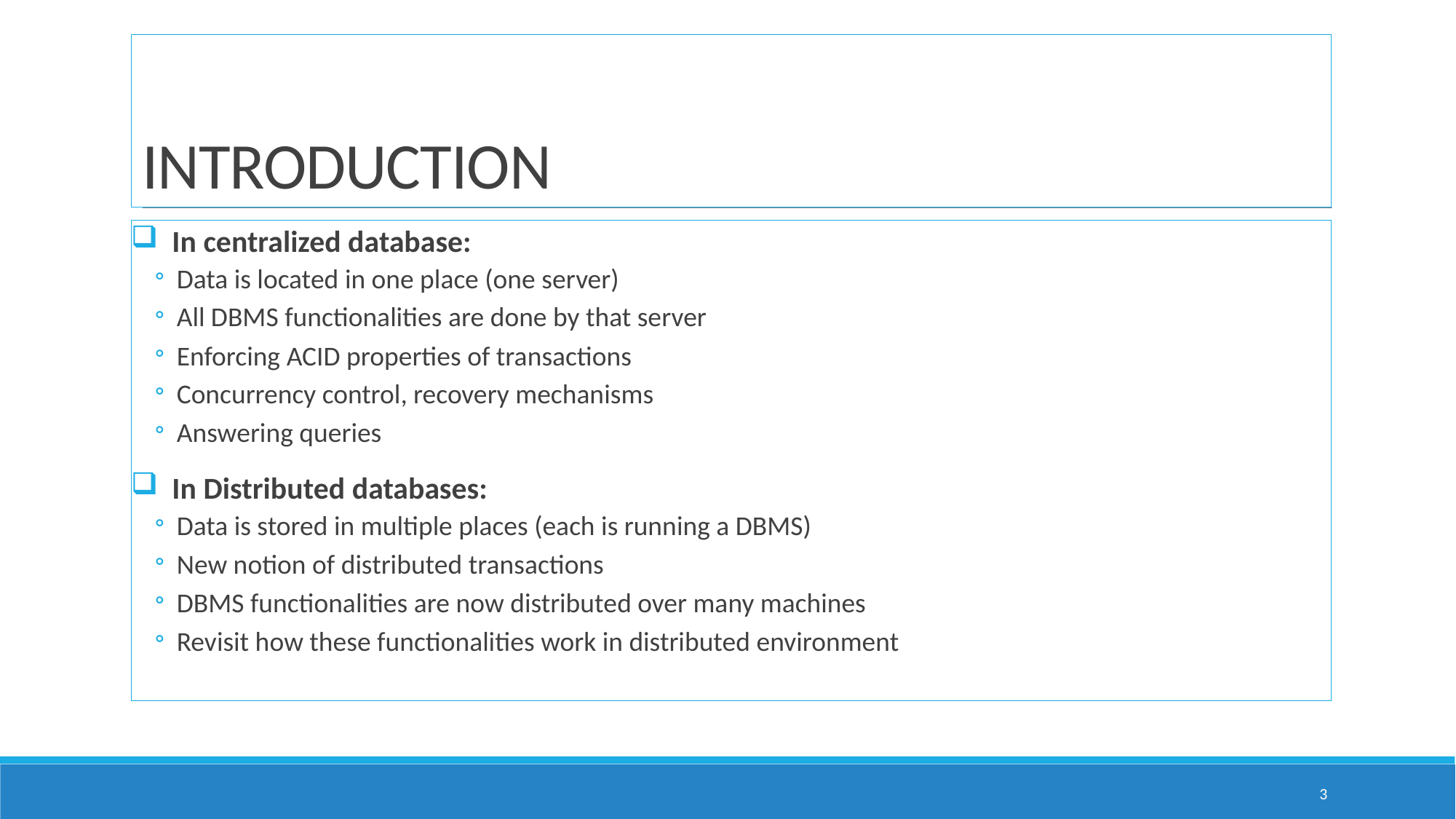

# INTRODUCTION
  In centralized database:
Data is located in one place (one server)
All DBMS functionalities are done by that server
Enforcing ACID properties of transactions
Concurrency control, recovery mechanisms
Answering queries
  In Distributed databases:
Data is stored in multiple places (each is running a DBMS)
New notion of distributed transactions
DBMS functionalities are now distributed over many machines
Revisit how these functionalities work in distributed environment
3